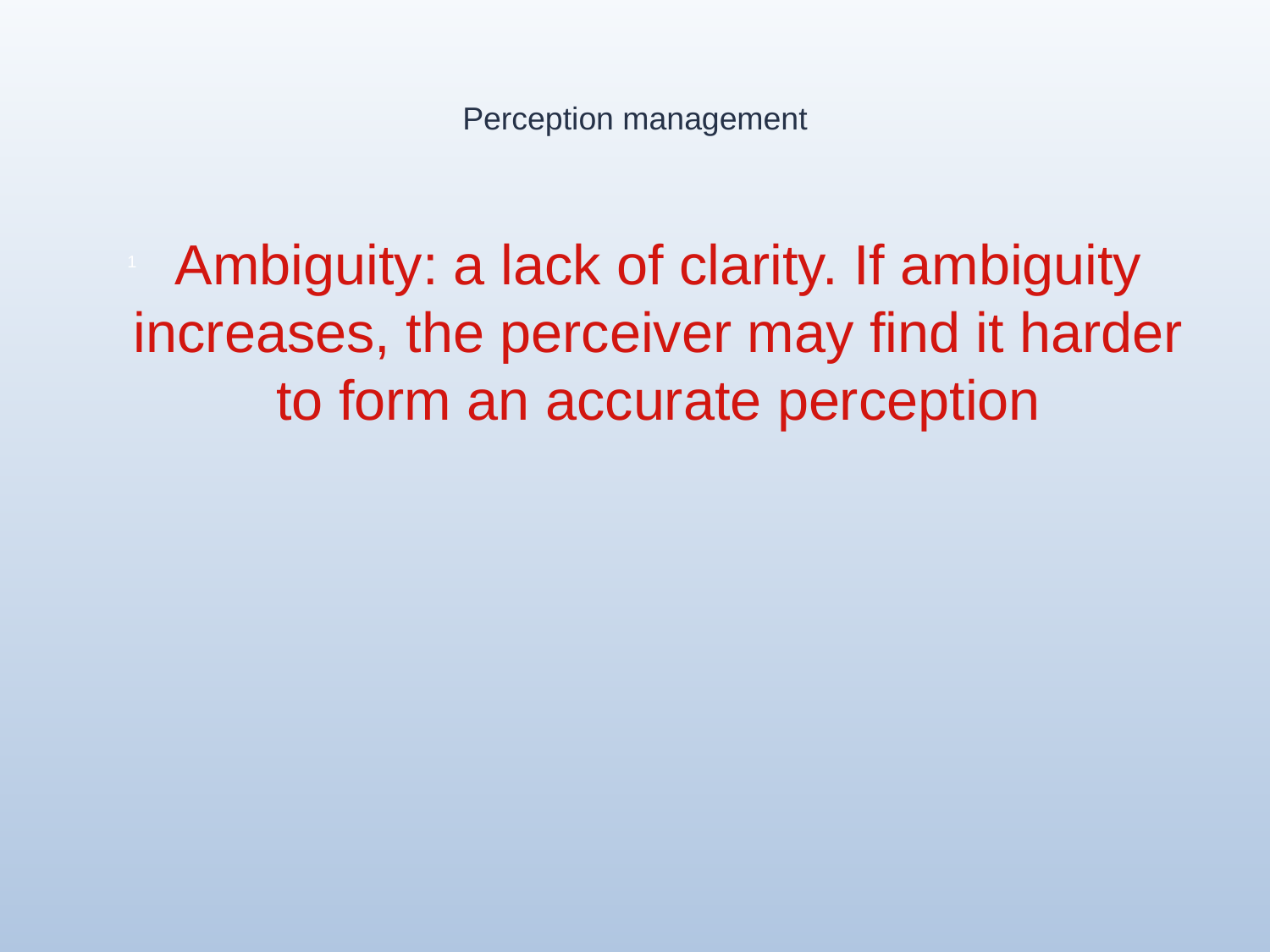

# Perception management
Ambiguity: a lack of clarity. If ambiguity increases, the perceiver may find it harder to form an accurate perception